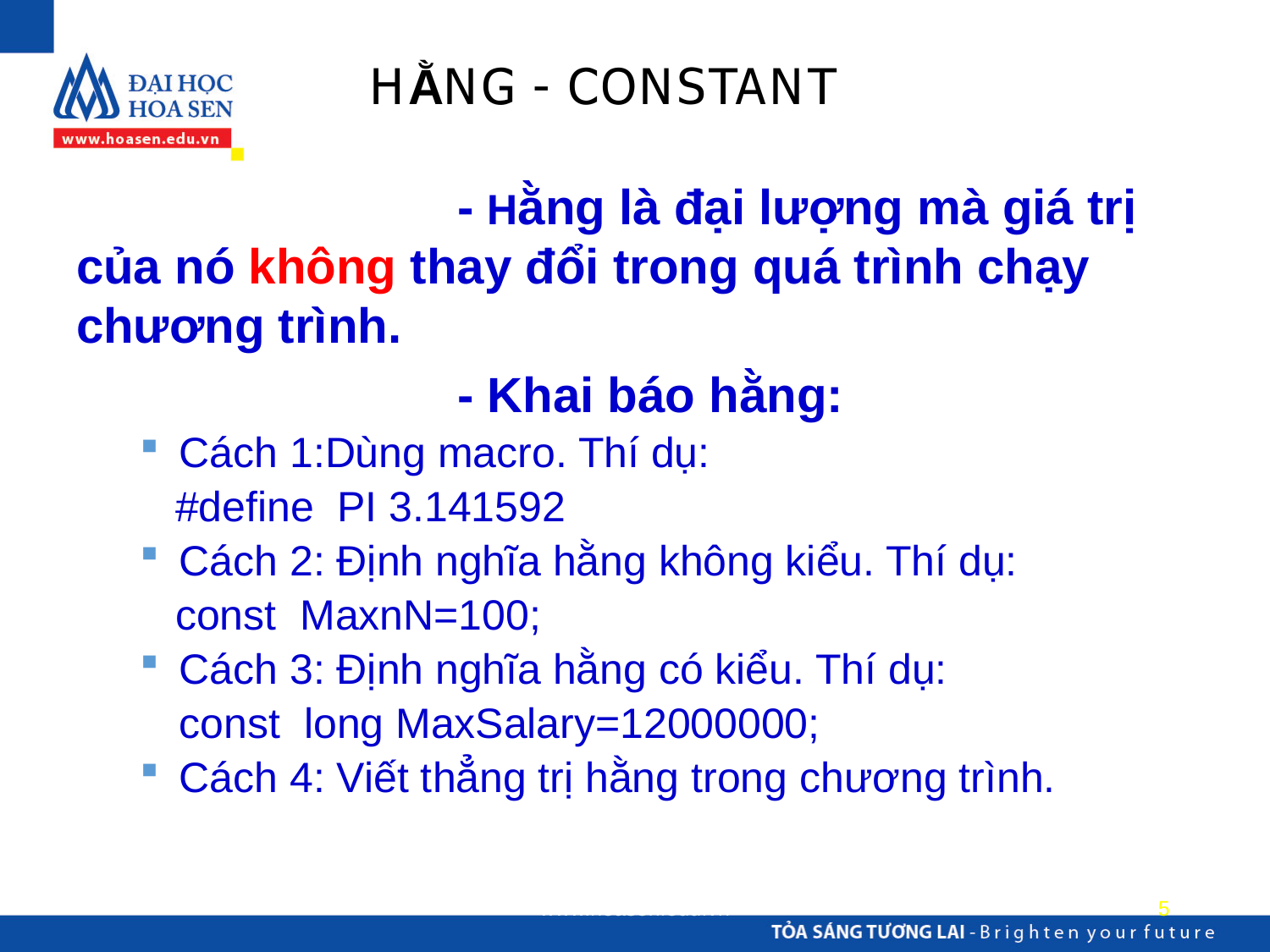

HẰNG - CONSTANT
			- Hằng là đại lượng mà giá trị của nó không thay đổi trong quá trình chạy chương trình.
			- Khai báo hằng:
Cách 1:Dùng macro. Thí dụ:
   #define  PI 3.141592
Cách 2: Định nghĩa hằng không kiểu. Thí dụ:
   const  MaxnN=100;
Cách 3: Định nghĩa hằng có kiểu. Thí dụ:
	const  long MaxSalary=12000000;
Cách 4: Viết thẳng trị hằng trong chương trình.

www.hoasen.edu.vn
5